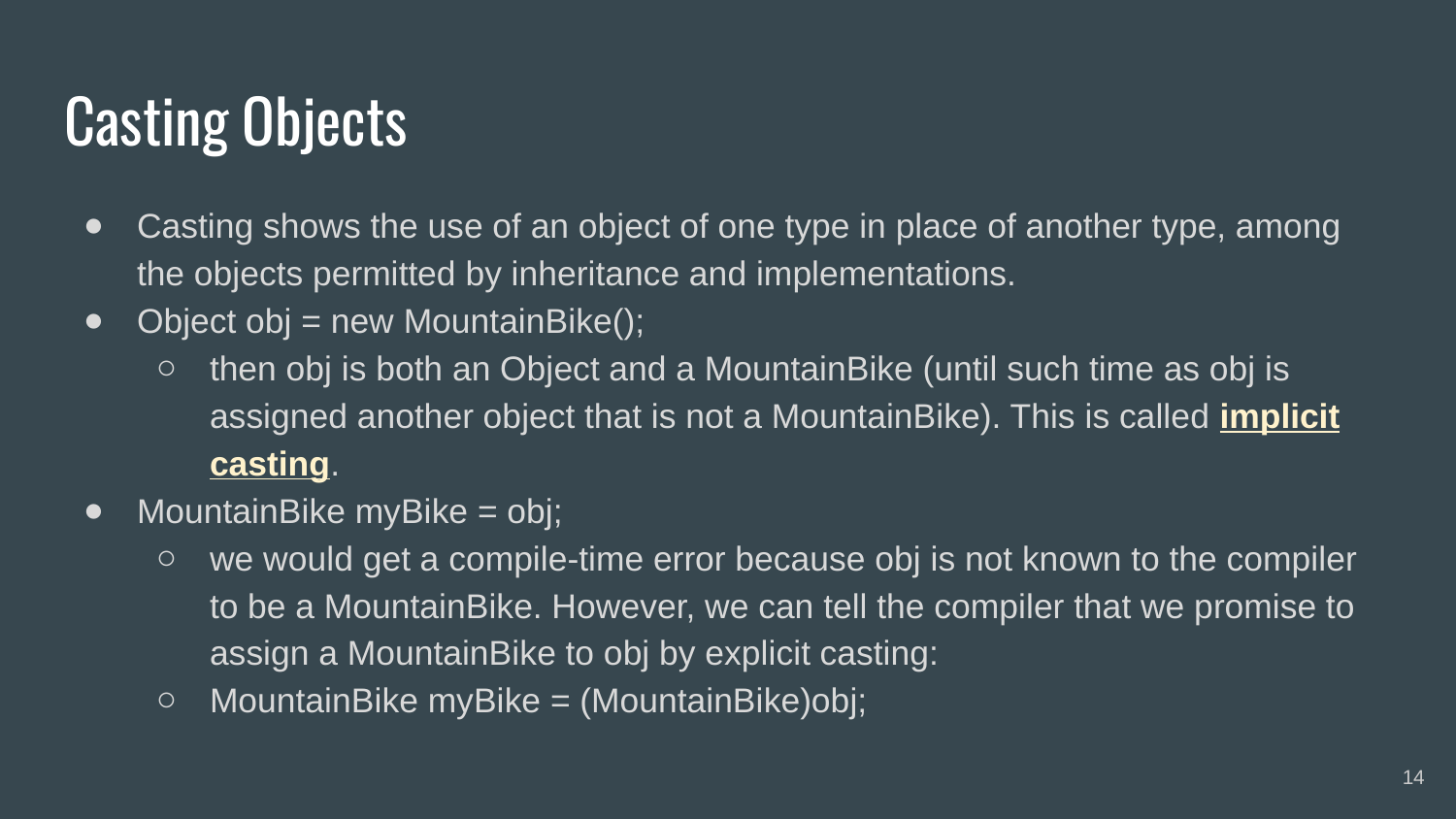

# Casting Objects
Casting shows the use of an object of one type in place of another type, among the objects permitted by inheritance and implementations.
Object obj = new MountainBike();
then obj is both an Object and a MountainBike (until such time as obj is assigned another object that is not a MountainBike). This is called implicit casting.
MountainBike myBike = obj;
we would get a compile-time error because obj is not known to the compiler to be a MountainBike. However, we can tell the compiler that we promise to assign a MountainBike to obj by explicit casting:
MountainBike myBike = (MountainBike)obj;

14